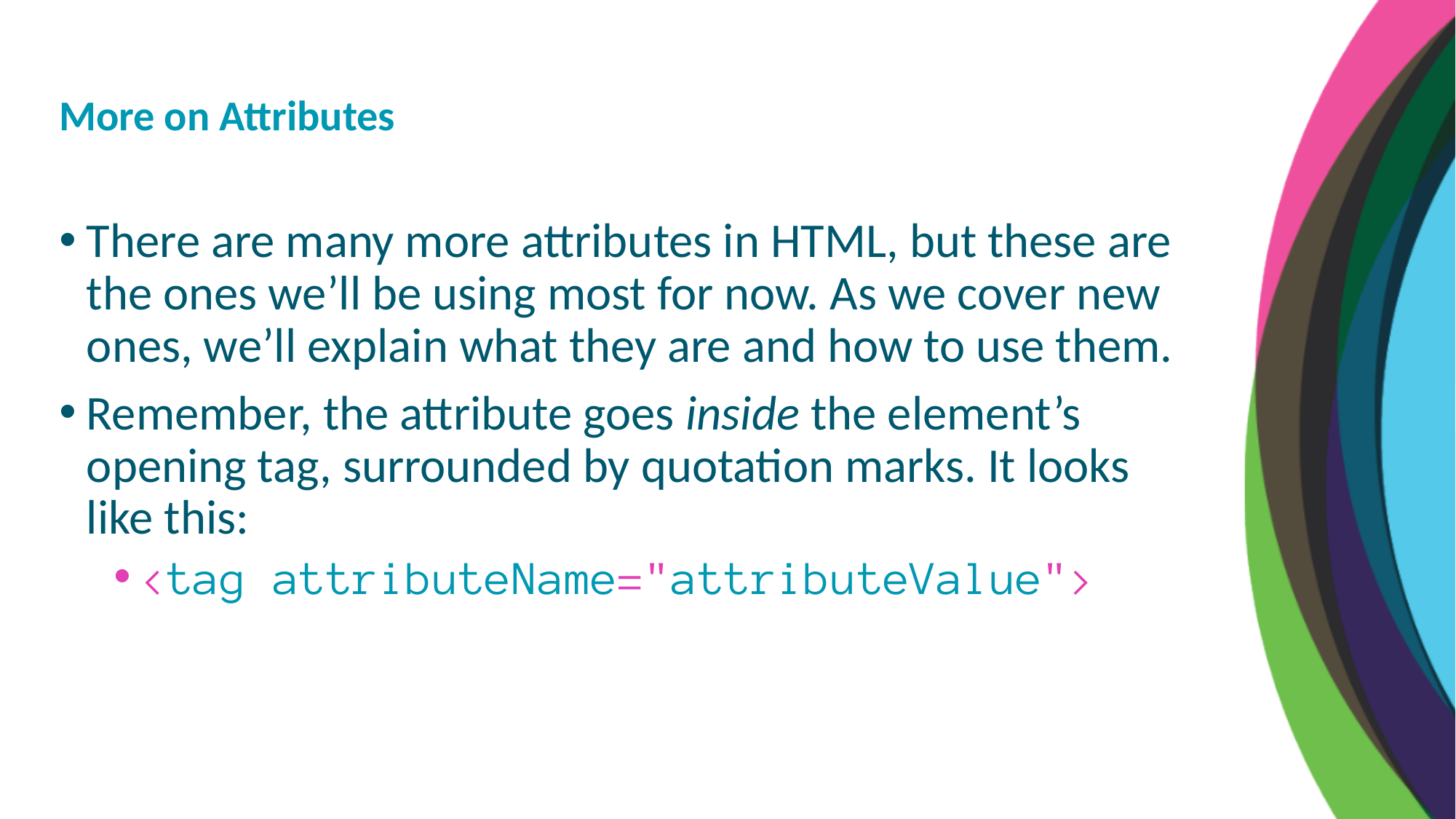

More on Attributes
There are many more attributes in HTML, but these are the ones we’ll be using most for now. As we cover new ones, we’ll explain what they are and how to use them.
Remember, the attribute goes inside the element’s opening tag, surrounded by quotation marks. It looks like this:
<tag attributeName="attributeValue">